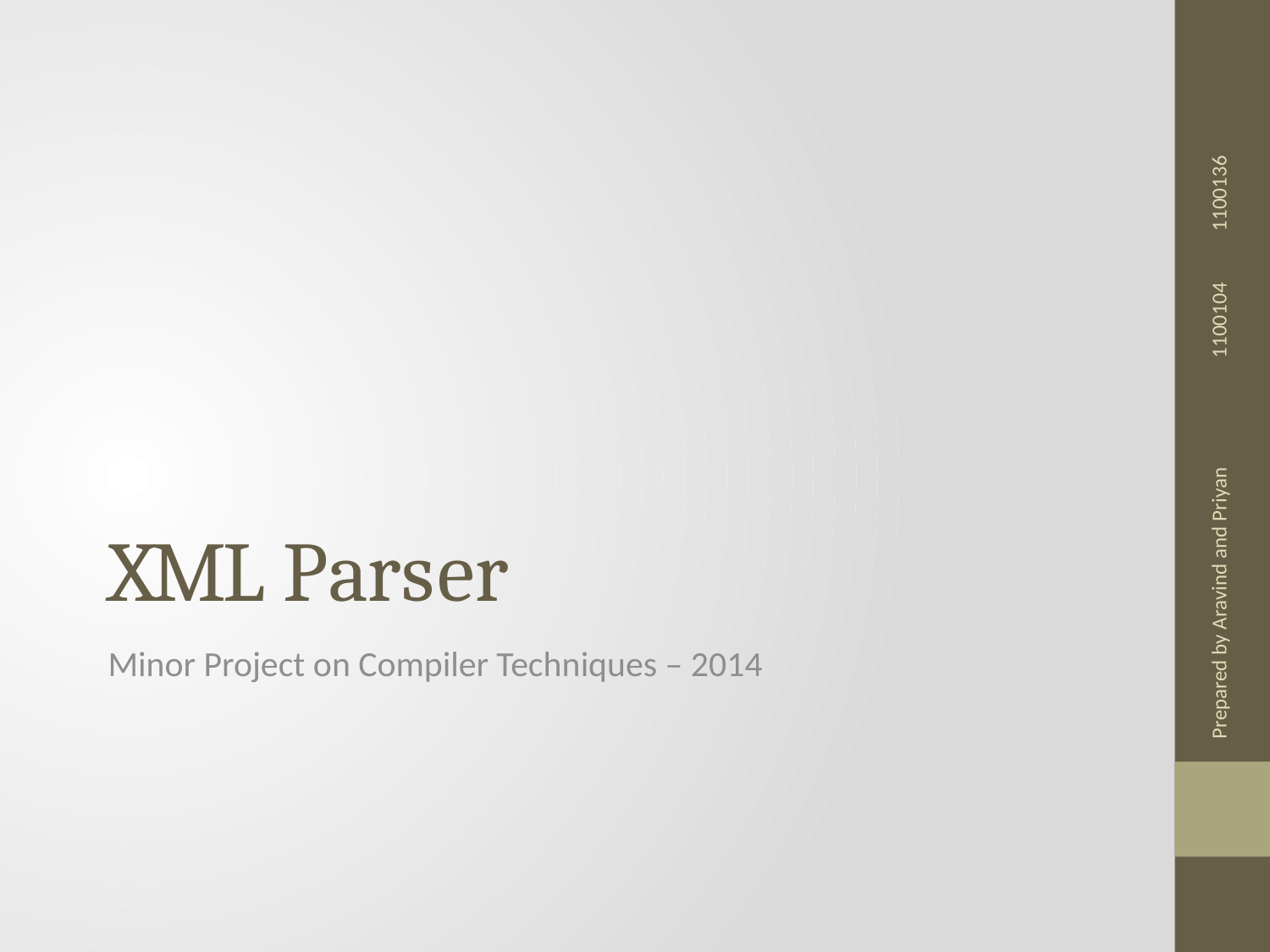

# XML Parser
Prepared by Aravind and Priyan	1100104 	1100136
Minor Project on Compiler Techniques – 2014